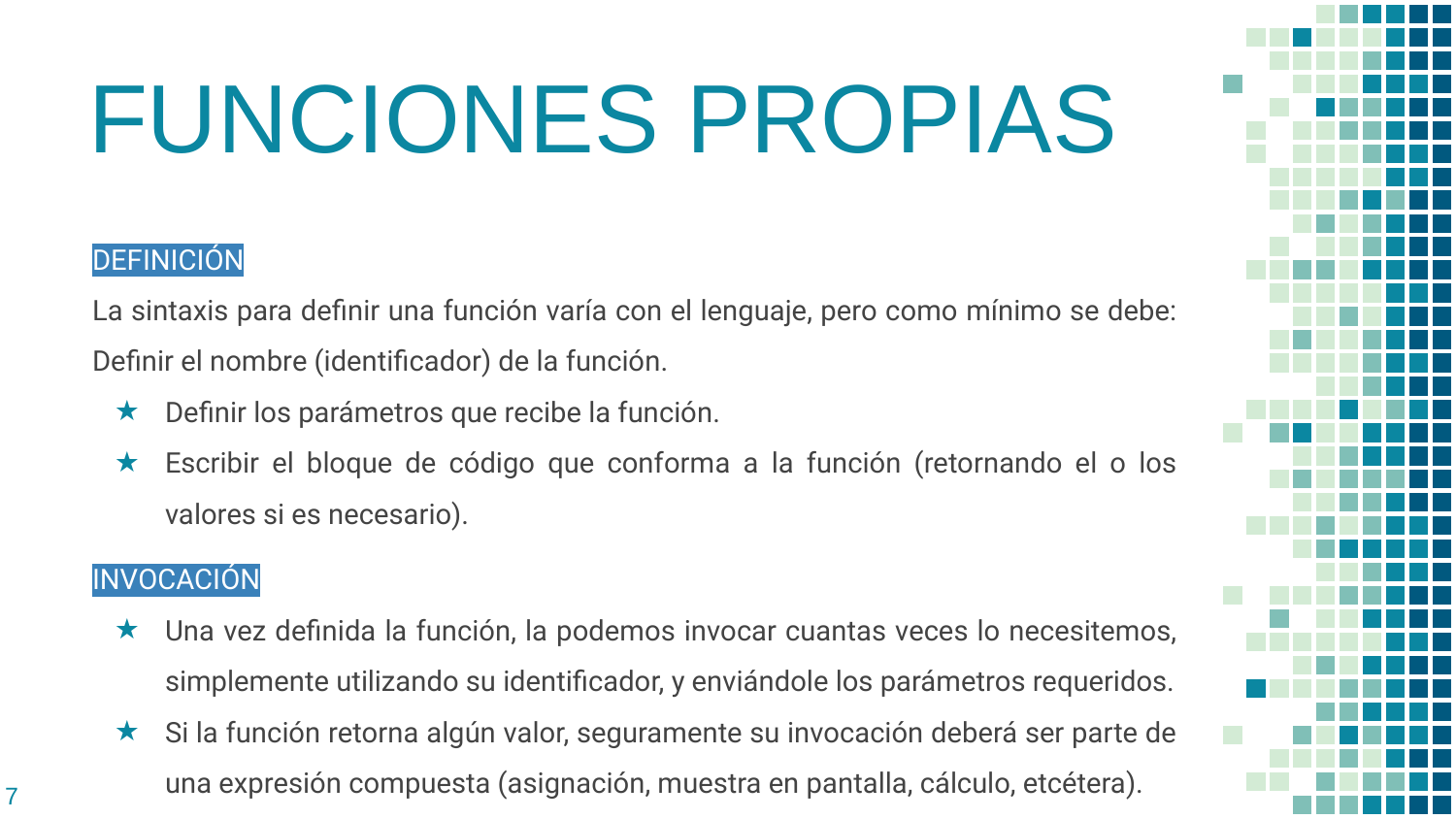

# FUNCIONES PROPIAS
DEFINICIÓN
La sintaxis para definir una función varía con el lenguaje, pero como mínimo se debe:
Definir el nombre (identificador) de la función.
Definir los parámetros que recibe la función.
Escribir el bloque de código que conforma a la función (retornando el o los valores si es necesario).

INVOCACIÓN
Una vez definida la función, la podemos invocar cuantas veces lo necesitemos, simplemente utilizando su identificador, y enviándole los parámetros requeridos.
Si la función retorna algún valor, seguramente su invocación deberá ser parte de una expresión compuesta (asignación, muestra en pantalla, cálculo, etcétera).
7